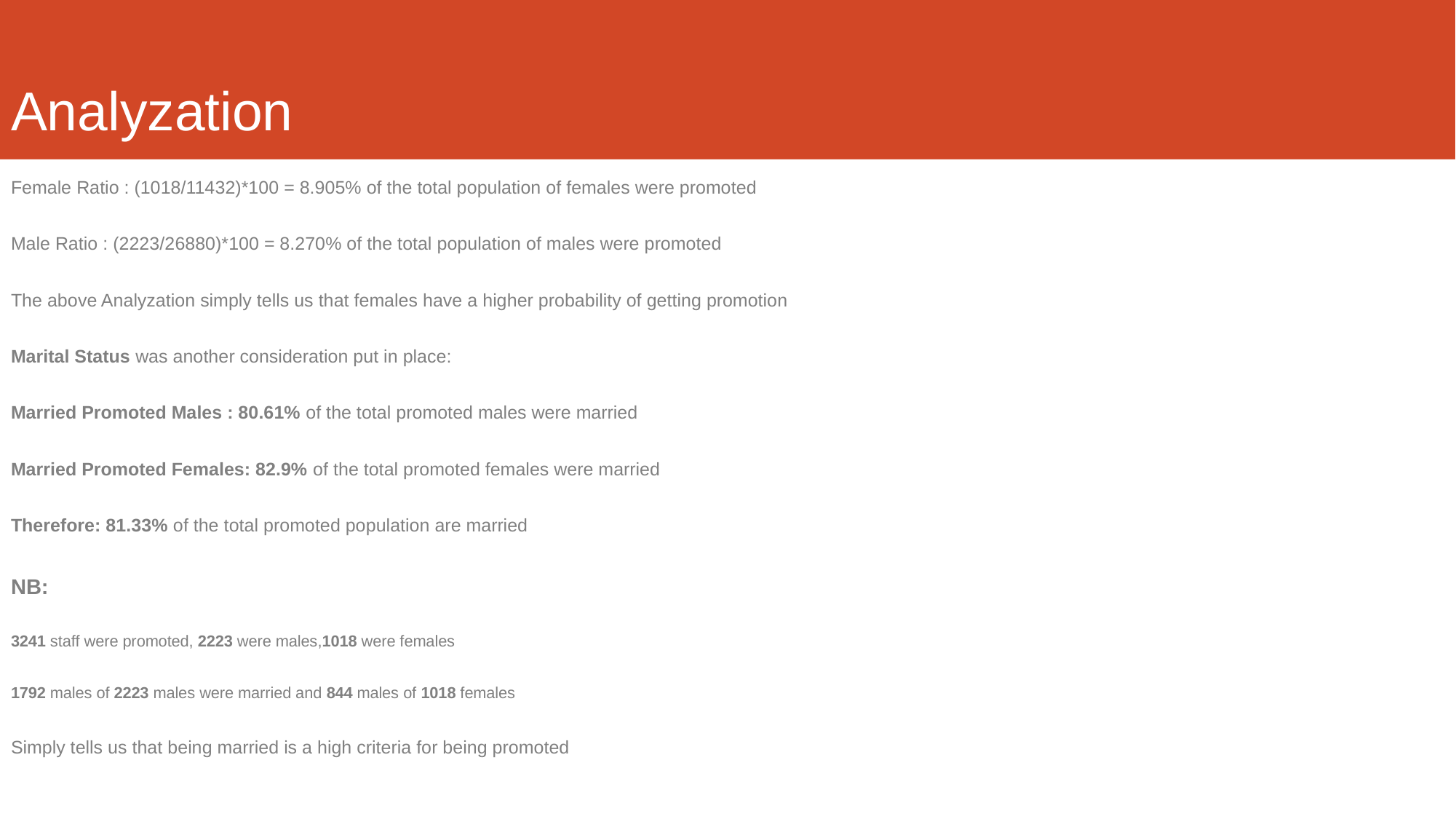

# Analyzation
Female Ratio : (1018/11432)*100 = 8.905% of the total population of females were promoted
Male Ratio : (2223/26880)*100 = 8.270% of the total population of males were promoted
The above Analyzation simply tells us that females have a higher probability of getting promotion
Marital Status was another consideration put in place:
Married Promoted Males : 80.61% of the total promoted males were married
Married Promoted Females: 82.9% of the total promoted females were married
Therefore: 81.33% of the total promoted population are married
NB:
3241 staff were promoted, 2223 were males,1018 were females
1792 males of 2223 males were married and 844 males of 1018 females
Simply tells us that being married is a high criteria for being promoted